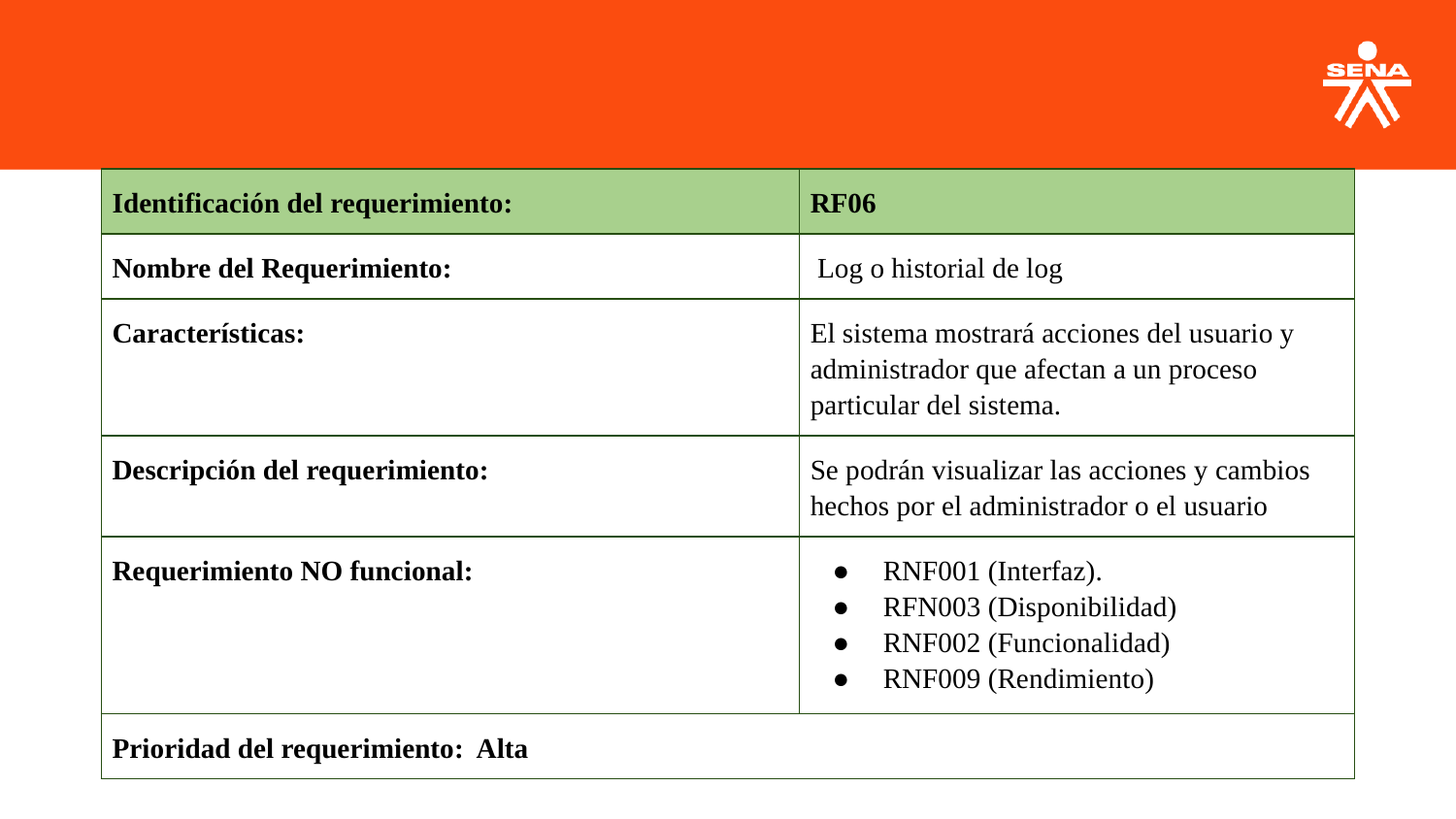

| Identificación del requerimiento: | RF06 |
| --- | --- |
| Nombre del Requerimiento: | Log o historial de log |
| Características: | El sistema mostrará acciones del usuario y administrador que afectan a un proceso particular del sistema. |
| Descripción del requerimiento: | Se podrán visualizar las acciones y cambios hechos por el administrador o el usuario |
| Requerimiento NO funcional: | RNF001 (Interfaz). RFN003 (Disponibilidad) RNF002 (Funcionalidad) RNF009 (Rendimiento) |
| Prioridad del requerimiento: Alta |  |